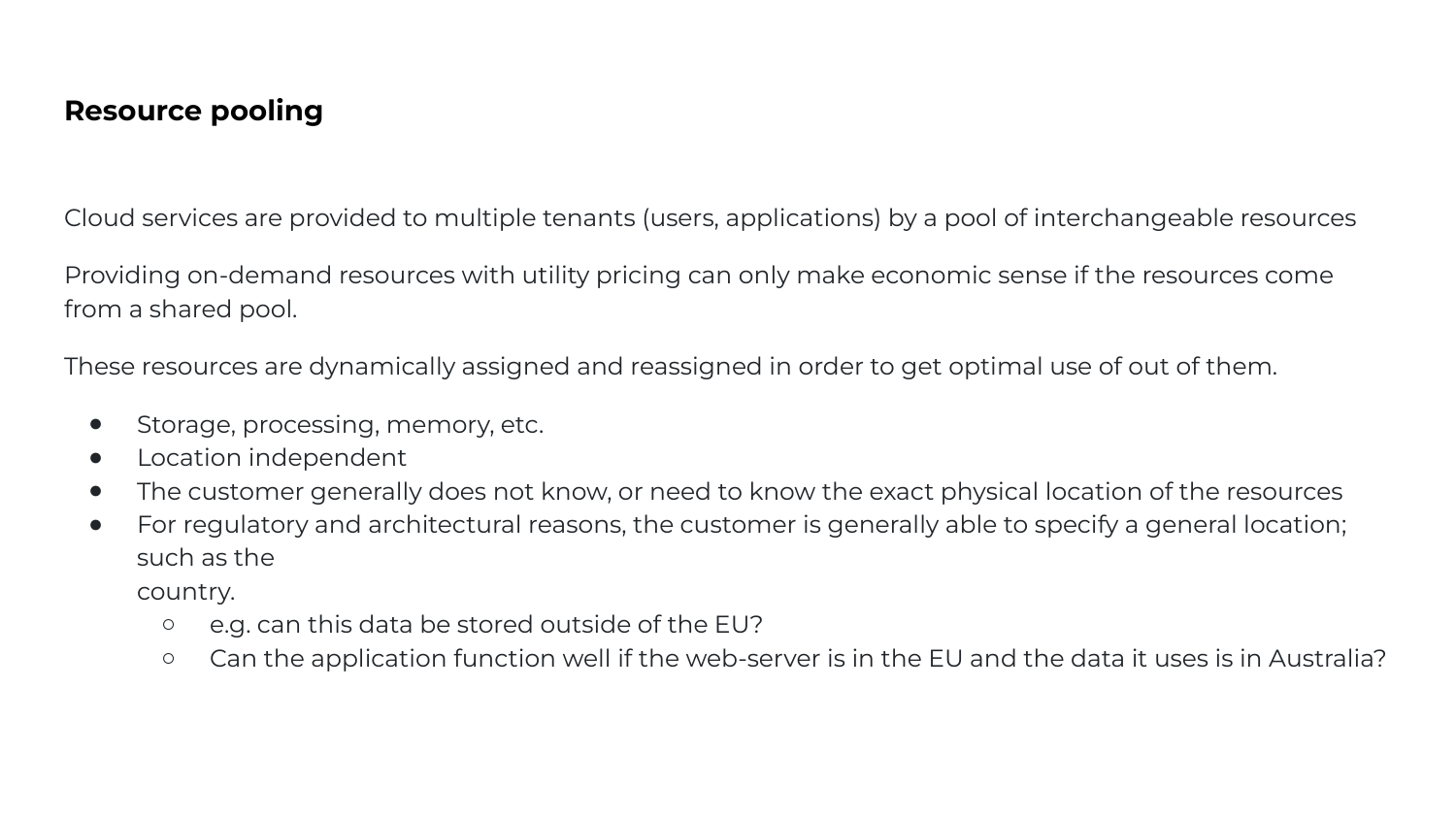

# Resource pooling
Cloud services are provided to multiple tenants (users, applications) by a pool of interchangeable resources
Providing on-demand resources with utility pricing can only make economic sense if the resources come from a shared pool.
These resources are dynamically assigned and reassigned in order to get optimal use of out of them.
Storage, processing, memory, etc.
Location independent
The customer generally does not know, or need to know the exact physical location of the resources
For regulatory and architectural reasons, the customer is generally able to specify a general location; such as the
country.
e.g. can this data be stored outside of the EU?
Can the application function well if the web-server is in the EU and the data it uses is in Australia?